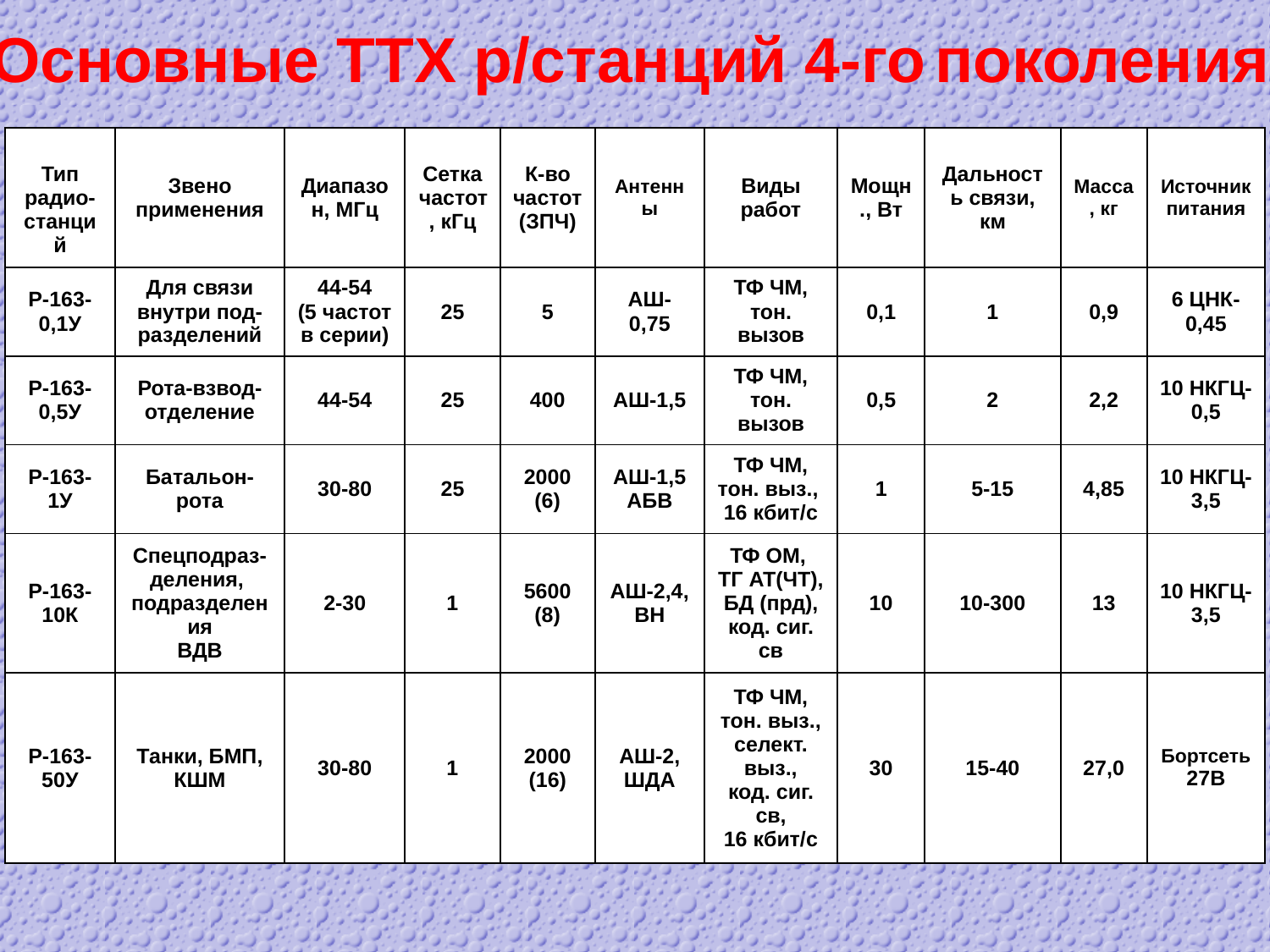

Основные ТТХ р/станций 4-го поколения
| Тип радио- станций | Звено применения | Диапазон, МГц | Сетка частот, кГц | К-во частот (ЗПЧ) | Антенны | Виды работ | Мощн., Вт | Дальность связи, км | Масса, кг | Источник питания |
| --- | --- | --- | --- | --- | --- | --- | --- | --- | --- | --- |
| Р-163-0,1У | Для связи внутри под-разделений | 44-54 (5 частот в серии) | 25 | 5 | АШ-0,75 | ТФ ЧМ, тон. вызов | 0,1 | 1 | 0,9 | 6 ЦНК-0,45 |
| Р-163-0,5У | Рота-взвод-отделение | 44-54 | 25 | 400 | АШ-1,5 | ТФ ЧМ, тон. вызов | 0,5 | 2 | 2,2 | 10 НКГЦ-0,5 |
| Р-163- 1У | Батальон-рота | 30-80 | 25 | 2000 (6) | АШ-1,5 АБВ | ТФ ЧМ, тон. выз., 16 кбит/с | 1 | 5-15 | 4,85 | 10 НКГЦ-3,5 |
| Р-163-10К | Спецподраз-деления, подразделения ВДВ | 2-30 | 1 | 5600 (8) | АШ-2,4, ВН | ТФ ОМ, ТГ АТ(ЧТ), БД (прд), код. сиг. св | 10 | 10-300 | 13 | 10 НКГЦ-3,5 |
| Р-163-50У | Танки, БМП, КШМ | 30-80 | 1 | 2000 (16) | АШ-2, ШДА | ТФ ЧМ, тон. выз., селект. выз., код. сиг. св, 16 кбит/с | 30 | 15-40 | 27,0 | Бортсеть 27В |